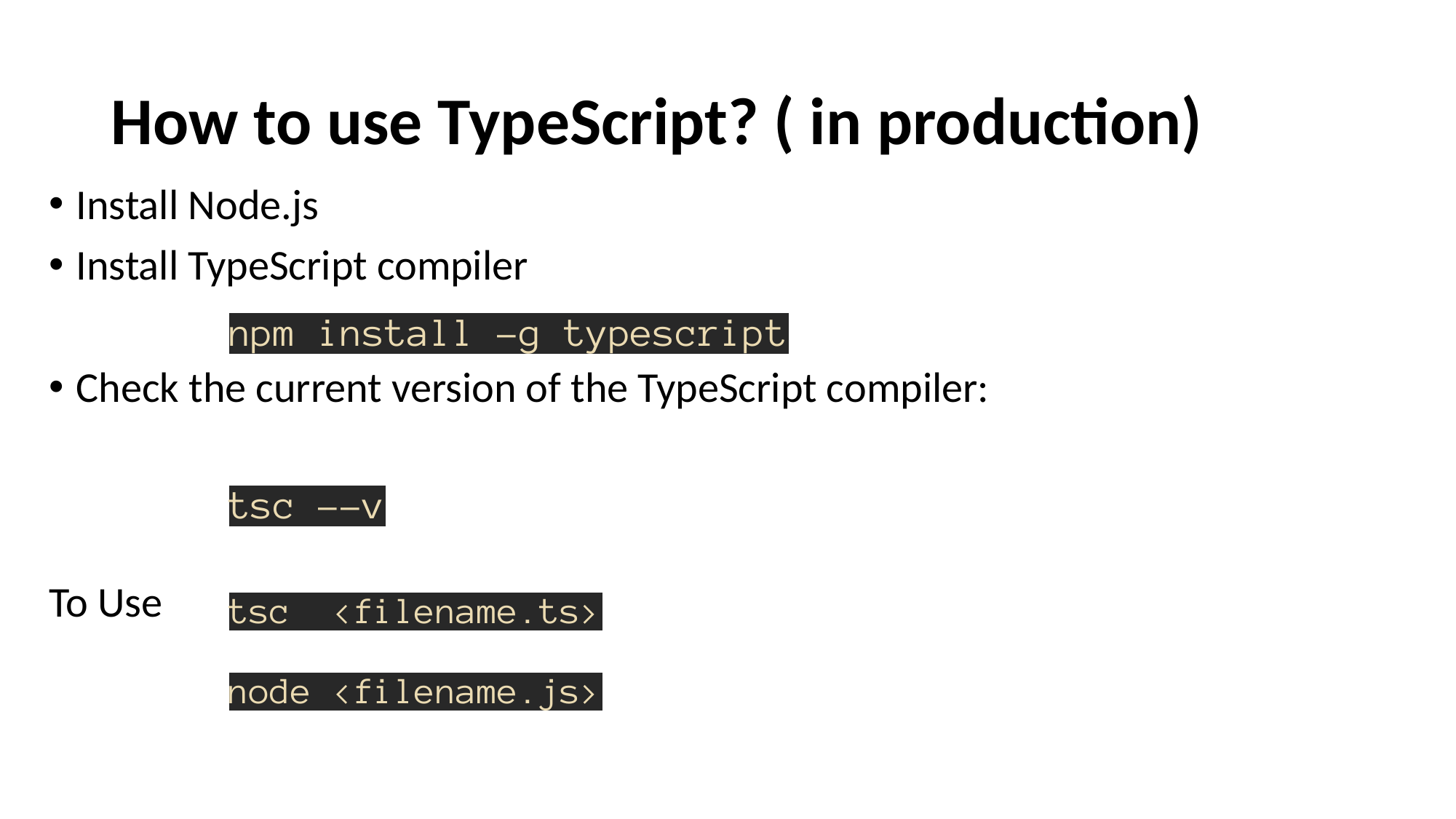

# How to use TypeScript? ( in production)
Install Node.js
Install TypeScript compiler

Check the current version of the TypeScript compiler:

To Use

npm install -g typescript
tsc --v
tsc  <filename.ts>

node <filename.js>